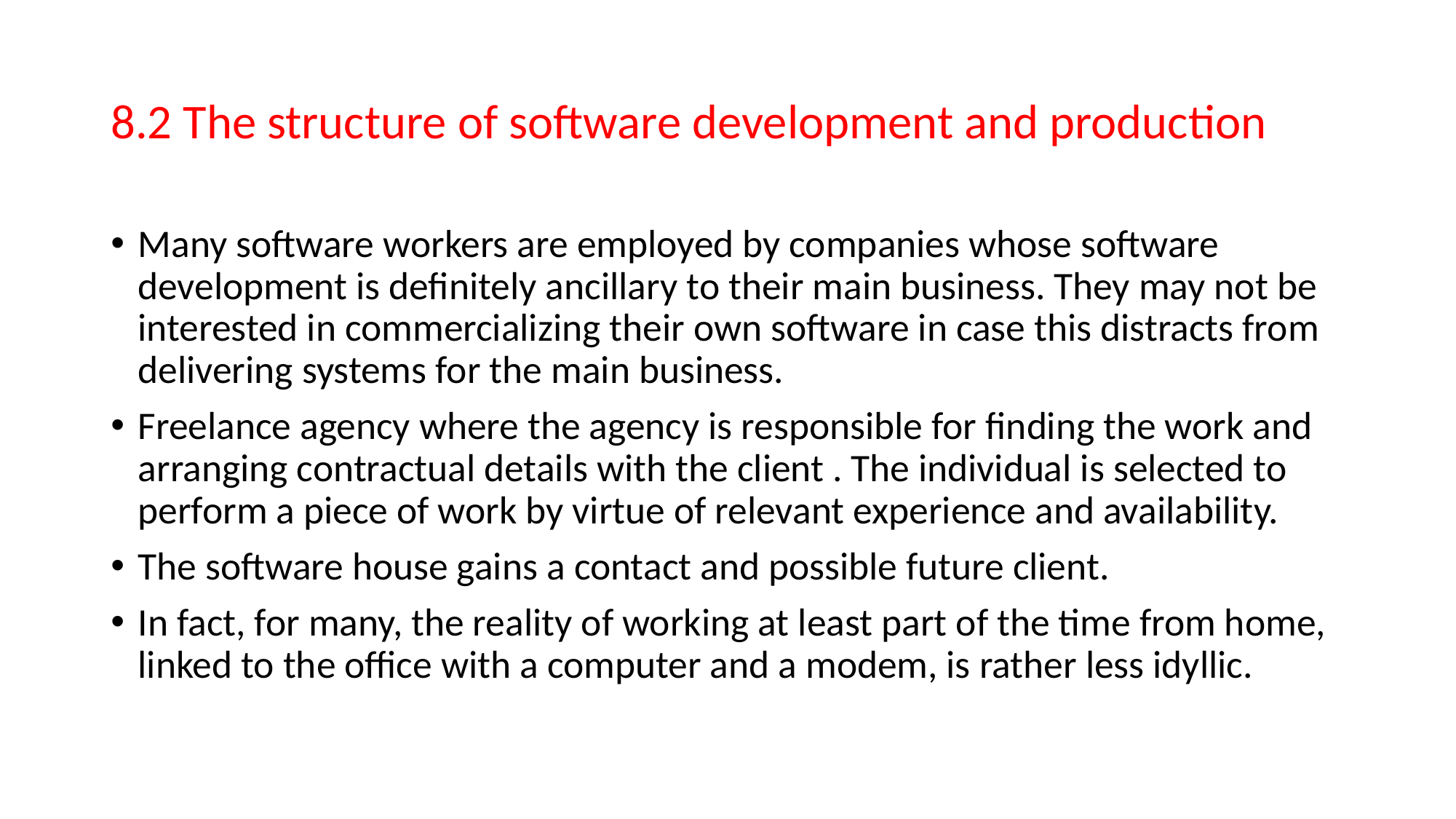

# 8.2 The structure of software development and production
Many software workers are employed by companies whose software development is definitely ancillary to their main business. They may not be interested in commercializing their own software in case this distracts from delivering systems for the main business.
Freelance agency where the agency is responsible for finding the work and arranging contractual details with the client . The individual is selected to perform a piece of work by virtue of relevant experience and availability.
The software house gains a contact and possible future client.
In fact, for many, the reality of working at least part of the time from home, linked to the office with a computer and a modem, is rather less idyllic.